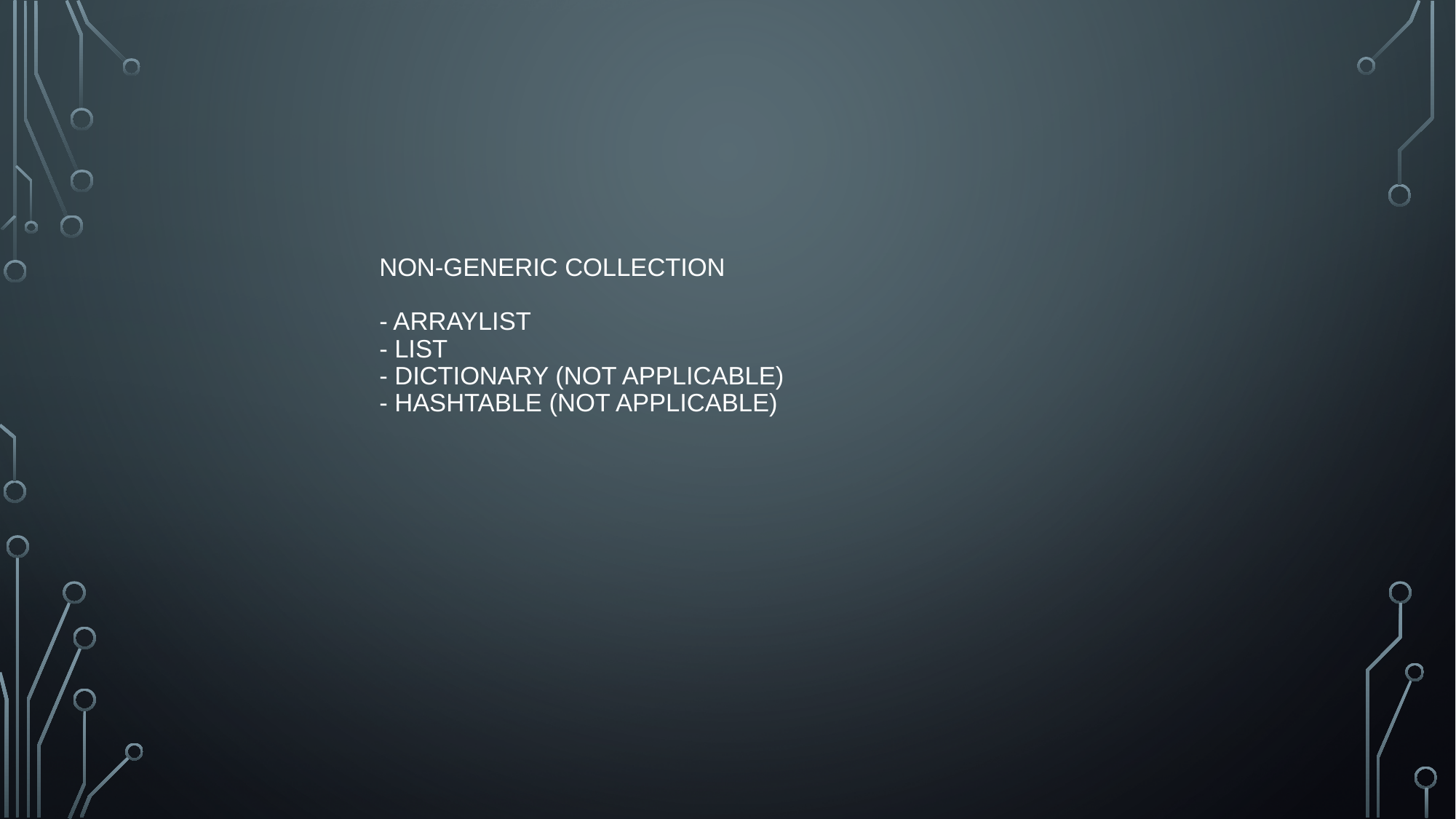

# Non-generic collection - ArrayList - List - Dictionary (Not applicable) - HashTable (not applicable)